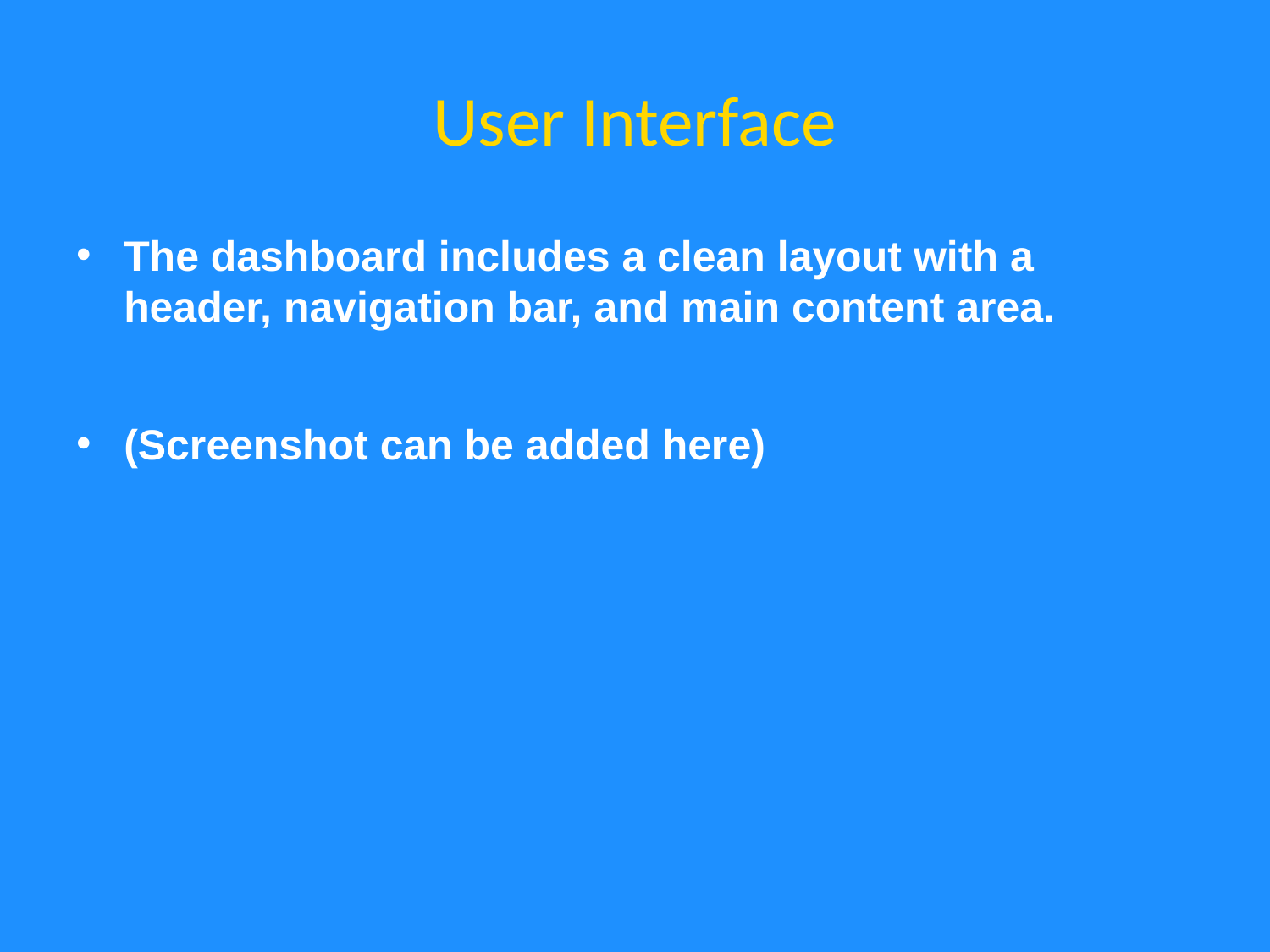

# User Interface
The dashboard includes a clean layout with a header, navigation bar, and main content area.

(Screenshot can be added here)